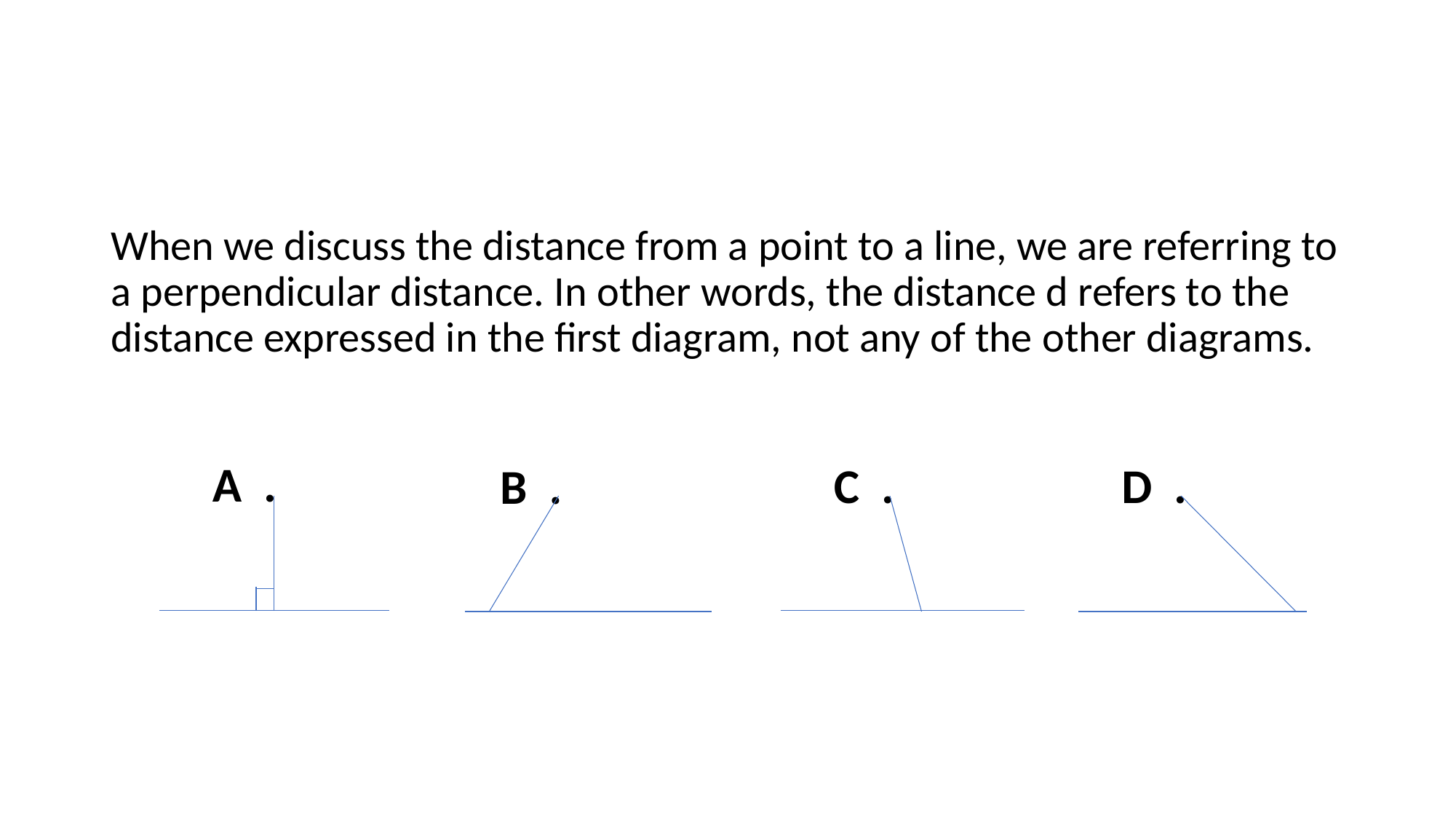

#
When we discuss the distance from a point to a line, we are referring to a perpendicular distance. In other words, the distance d refers to the distance expressed in the first diagram, not any of the other diagrams.

A  .
C  .
D  .
B  .